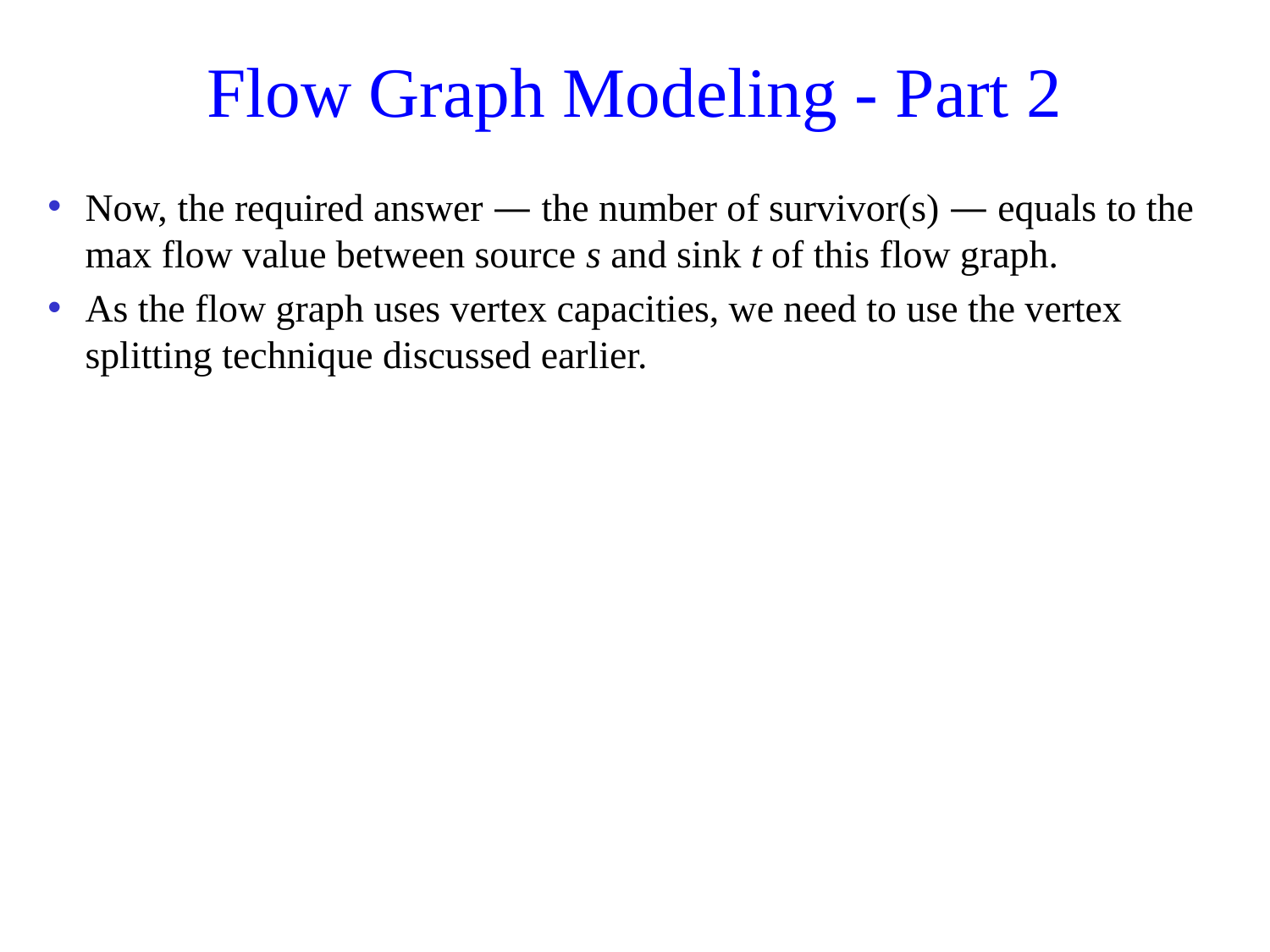

# Flow Graph Modeling - Part 2
Now, the required answer — the number of survivor(s) — equals to the max flow value between source s and sink t of this flow graph.
As the flow graph uses vertex capacities, we need to use the vertex splitting technique discussed earlier.